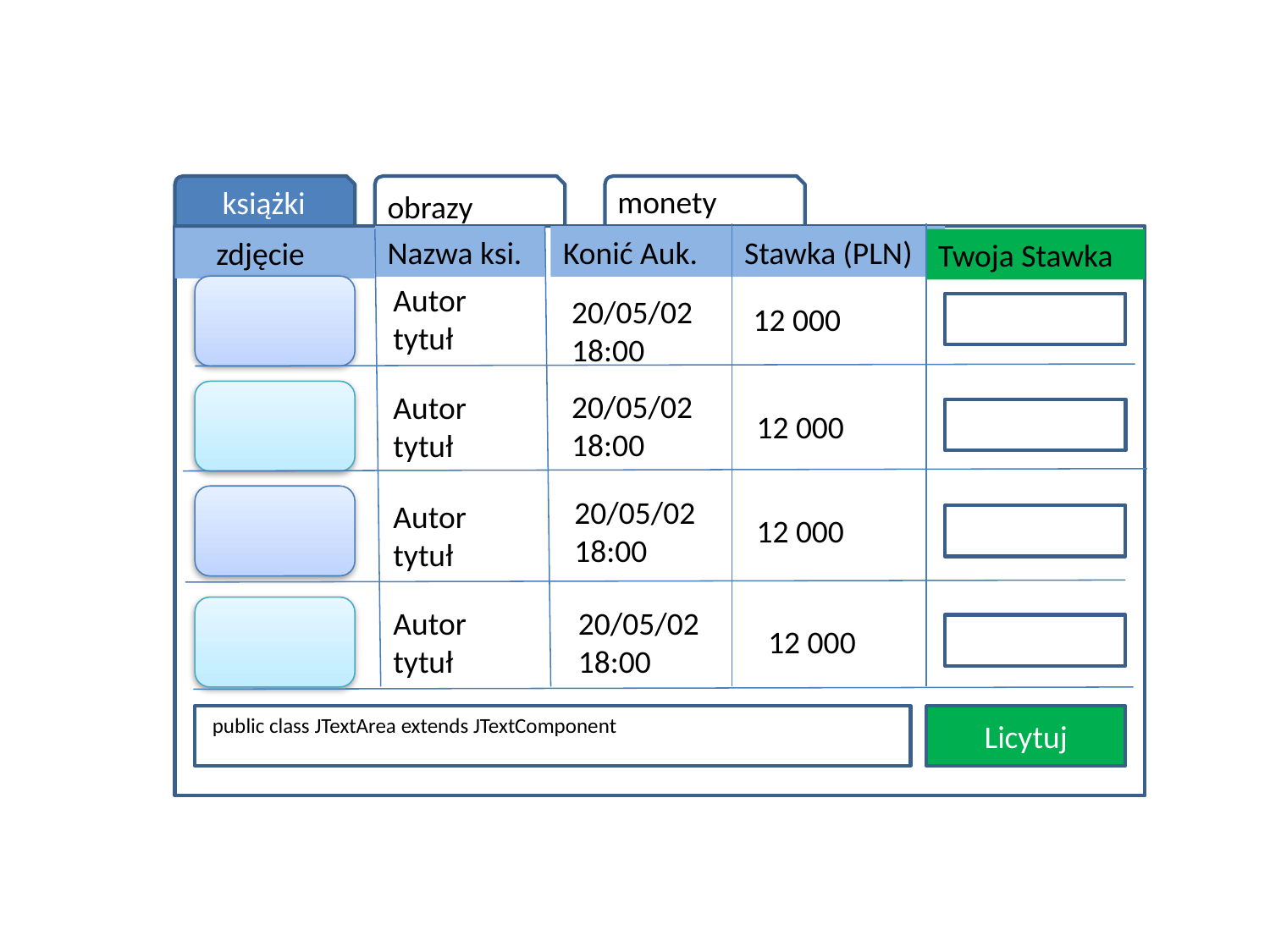

książki

monety
obrazy

Nazwa ksi.
Konić Auk.
Stawka (PLN)
    zdjęcie
Twoja Stawka
Autor
tytuł

20/05/02 18:00
12 000

20/05/02 18:00

Autor
tytuł

12 000

20/05/02 18:00
Autor
tytuł
12 000

20/05/02 18:00

Autor
tytuł

12 000

 public class JTextArea extends JTextComponent
Licytuj